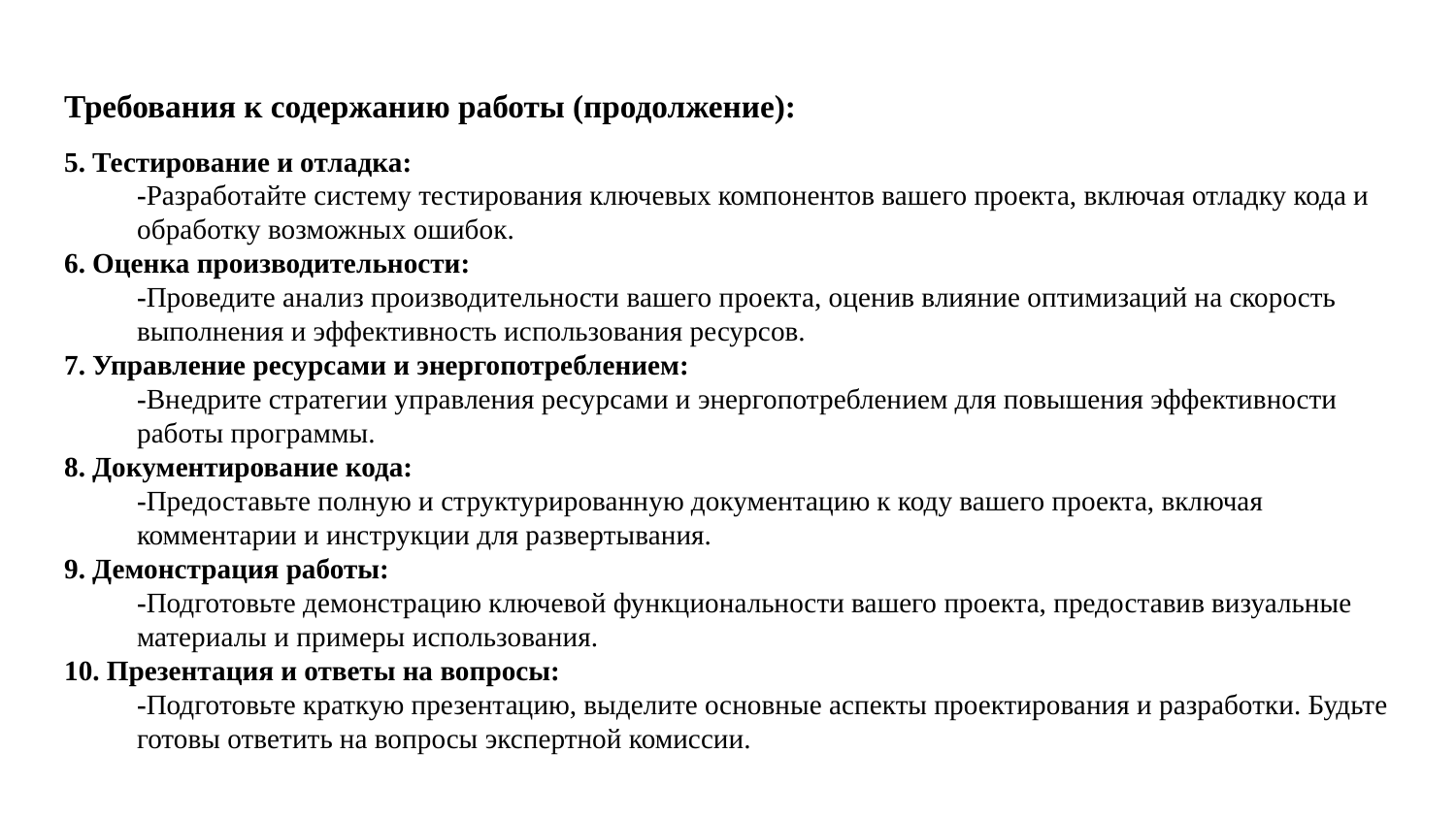

# Требования к содержанию работы (продолжение):
5. Тестирование и отладка:
-Разработайте систему тестирования ключевых компонентов вашего проекта, включая отладку кода и обработку возможных ошибок.
6. Оценка производительности:
-Проведите анализ производительности вашего проекта, оценив влияние оптимизаций на скорость выполнения и эффективность использования ресурсов.
7. Управление ресурсами и энергопотреблением:
-Внедрите стратегии управления ресурсами и энергопотреблением для повышения эффективности работы программы.
8. Документирование кода:
-Предоставьте полную и структурированную документацию к коду вашего проекта, включая комментарии и инструкции для развертывания.
9. Демонстрация работы:
-Подготовьте демонстрацию ключевой функциональности вашего проекта, предоставив визуальные материалы и примеры использования.
10. Презентация и ответы на вопросы:
-Подготовьте краткую презентацию, выделите основные аспекты проектирования и разработки. Будьте готовы ответить на вопросы экспертной комиссии.